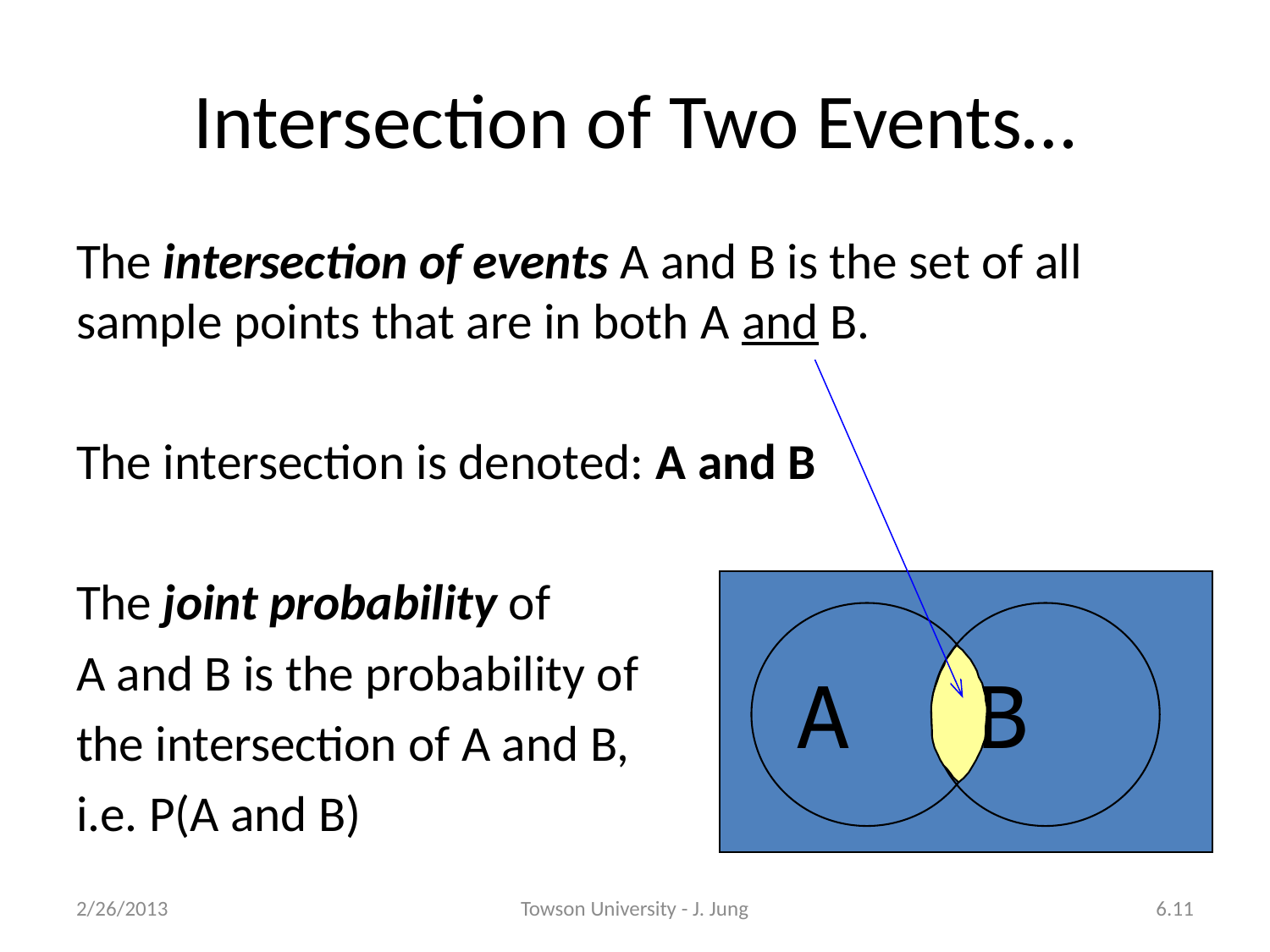

# Intersection of Two Events…
The intersection of events A and B is the set of all sample points that are in both A and B.

The intersection is denoted: A and B

The joint probability of
A and B is the probability of
the intersection of A and B,
i.e. P(A and B)

A
B

2/26/2013
Towson University - J. Jung
6.11